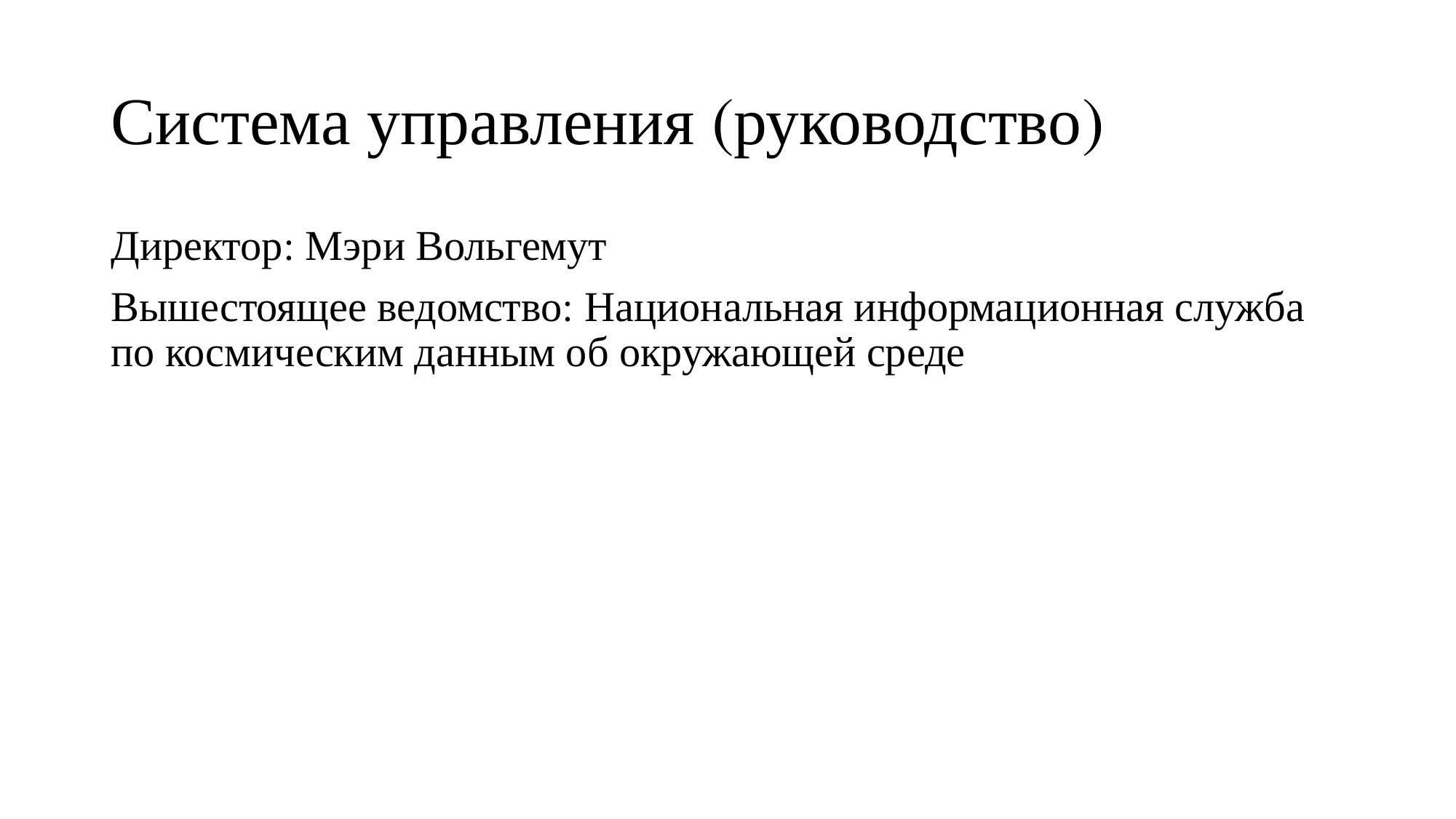

# Система управления (руководство)
Директор: Мэри Вольгемут
Вышестоящее ведомство: Национальная информационная служба по космическим данным об окружающей среде